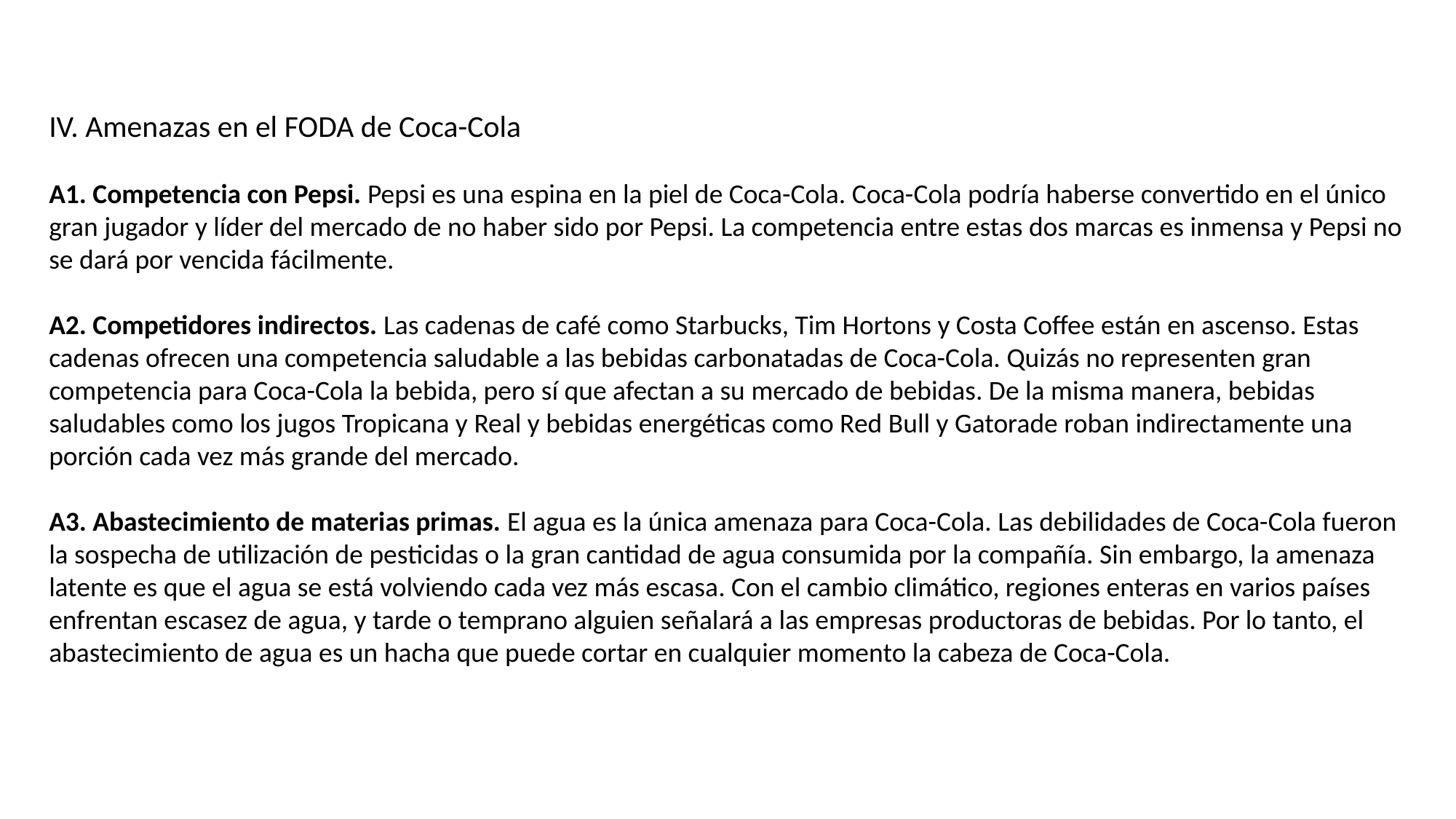

IV. Amenazas en el FODA de Coca-Cola

A1. Competencia con Pepsi. Pepsi es una espina en la piel de Coca-Cola. Coca-Cola podría haberse convertido en el único gran jugador y líder del mercado de no haber sido por Pepsi. La competencia entre estas dos marcas es inmensa y Pepsi no se dará por vencida fácilmente.

A2. Competidores indirectos. Las cadenas de café como Starbucks, Tim Hortons y Costa Coffee están en ascenso. Estas cadenas ofrecen una competencia saludable a las bebidas carbonatadas de Coca-Cola. Quizás no representen gran competencia para Coca-Cola la bebida, pero sí que afectan a su mercado de bebidas. De la misma manera, bebidas saludables como los jugos Tropicana y Real y bebidas energéticas como Red Bull y Gatorade roban indirectamente una porción cada vez más grande del mercado.

A3. Abastecimiento de materias primas. El agua es la única amenaza para Coca-Cola. Las debilidades de Coca-Cola fueron la sospecha de utilización de pesticidas o la gran cantidad de agua consumida por la compañía. Sin embargo, la amenaza latente es que el agua se está volviendo cada vez más escasa. Con el cambio climático, regiones enteras en varios países enfrentan escasez de agua, y tarde o temprano alguien señalará a las empresas productoras de bebidas. Por lo tanto, el abastecimiento de agua es un hacha que puede cortar en cualquier momento la cabeza de Coca-Cola.